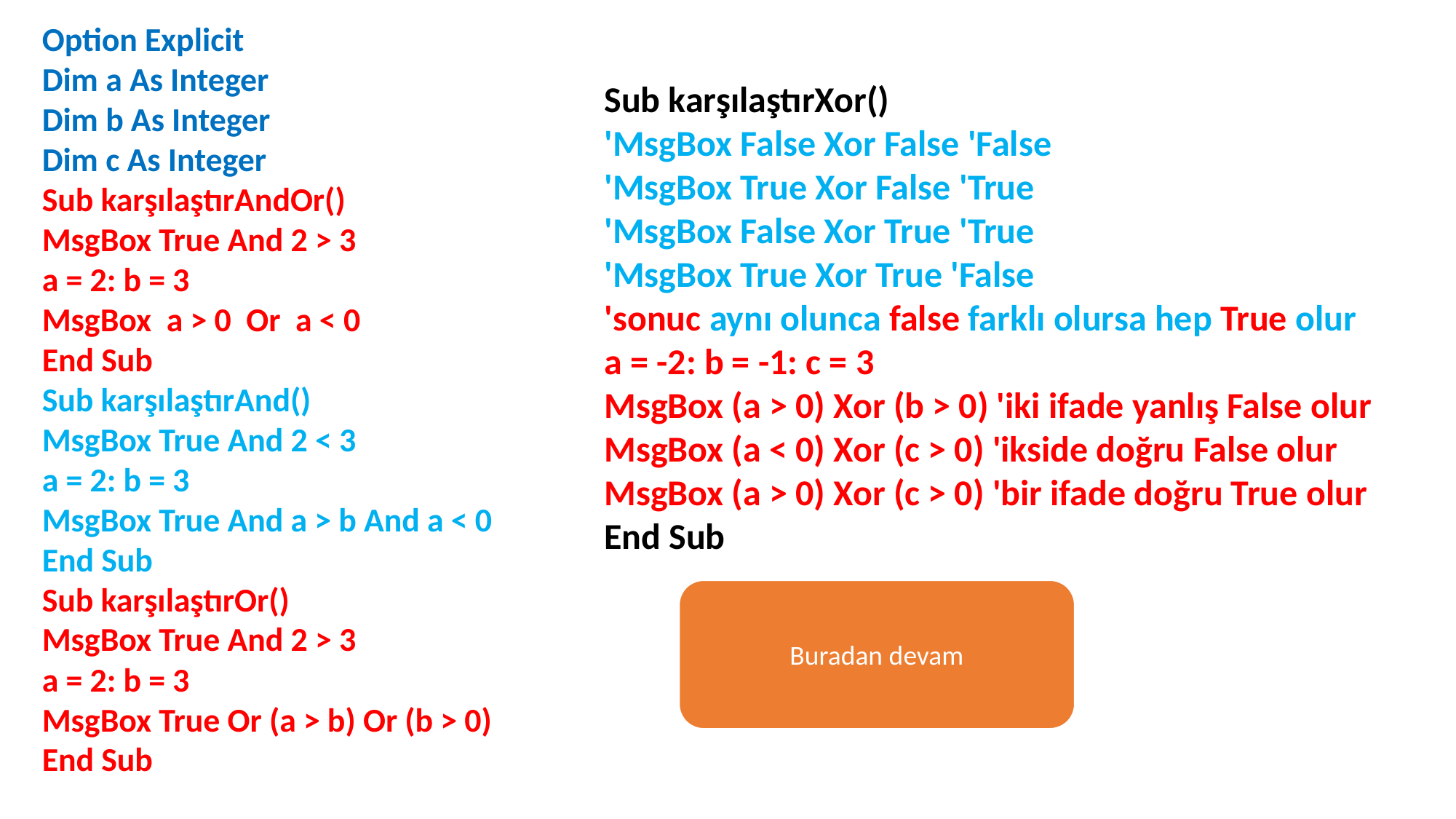

Option Explicit
Dim a As Integer
Dim b As Integer
Dim c As Integer
Sub karşılaştırAndOr()
MsgBox True And 2 > 3
a = 2: b = 3
MsgBox  a > 0  Or  a < 0
End Sub
Sub karşılaştırAnd()
MsgBox True And 2 < 3
a = 2: b = 3
MsgBox True And a > b And a < 0
End Sub
Sub karşılaştırOr()
MsgBox True And 2 > 3
a = 2: b = 3
MsgBox True Or (a > b) Or (b > 0)
End Sub
Sub karşılaştırXor()
'MsgBox False Xor False 'False
'MsgBox True Xor False 'True
'MsgBox False Xor True 'True
'MsgBox True Xor True 'False
'sonuc aynı olunca false farklı olursa hep True olur
a = -2: b = -1: c = 3
MsgBox (a > 0) Xor (b > 0) 'iki ifade yanlış False olur
MsgBox (a < 0) Xor (c > 0) 'ikside doğru False olur
MsgBox (a > 0) Xor (c > 0) 'bir ifade doğru True olur
End Sub
Buradan devam